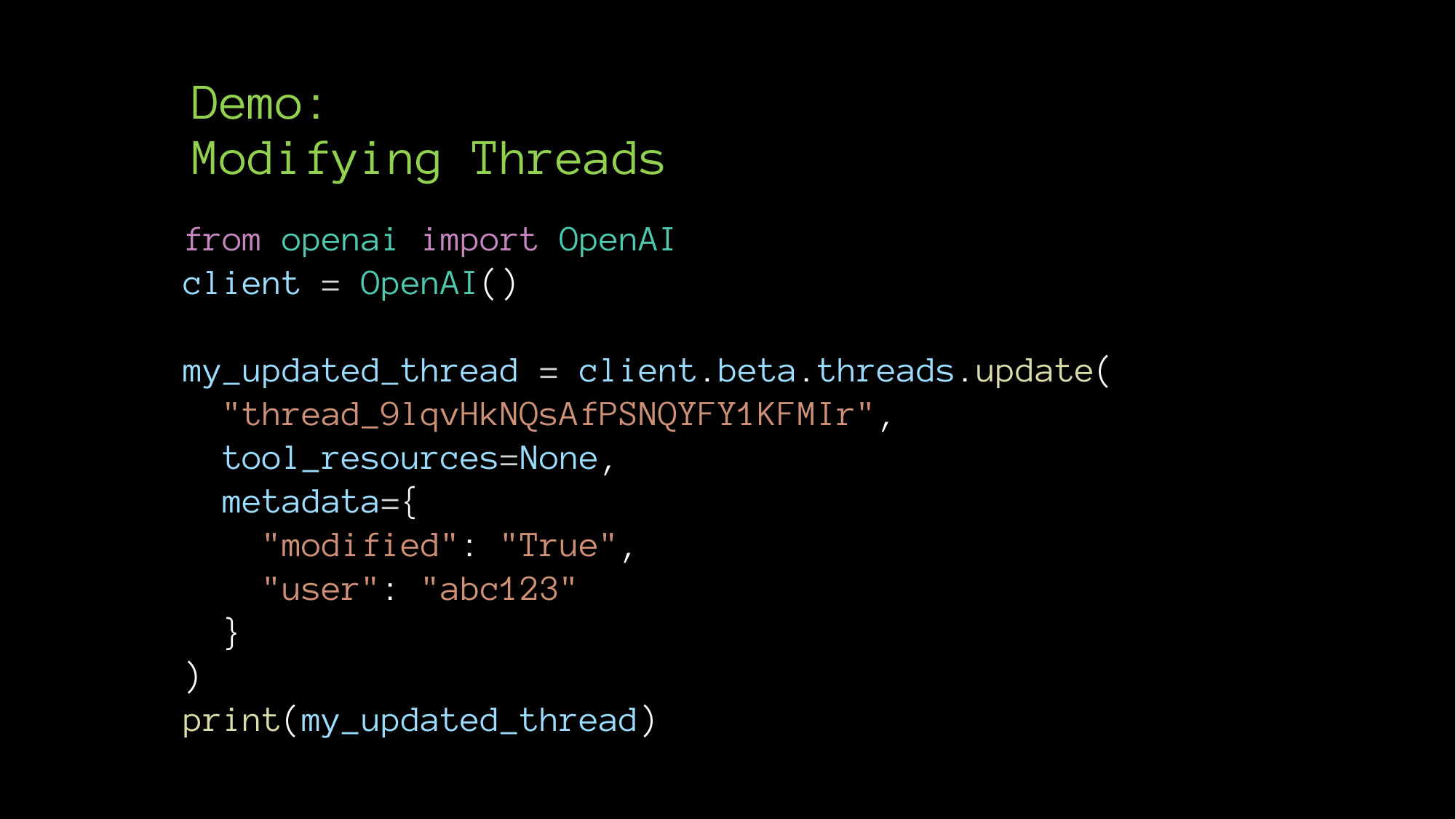

# Demo: Modifying Threads
from openai import OpenAI
client = OpenAI()
my_updated_thread = client.beta.threads.update(
  "thread_9lqvHkNQsAfPSNQYFY1KFMIr",
  tool_resources=None,
  metadata={
    "modified": "True",
    "user": "abc123"
  }
)
print(my_updated_thread)